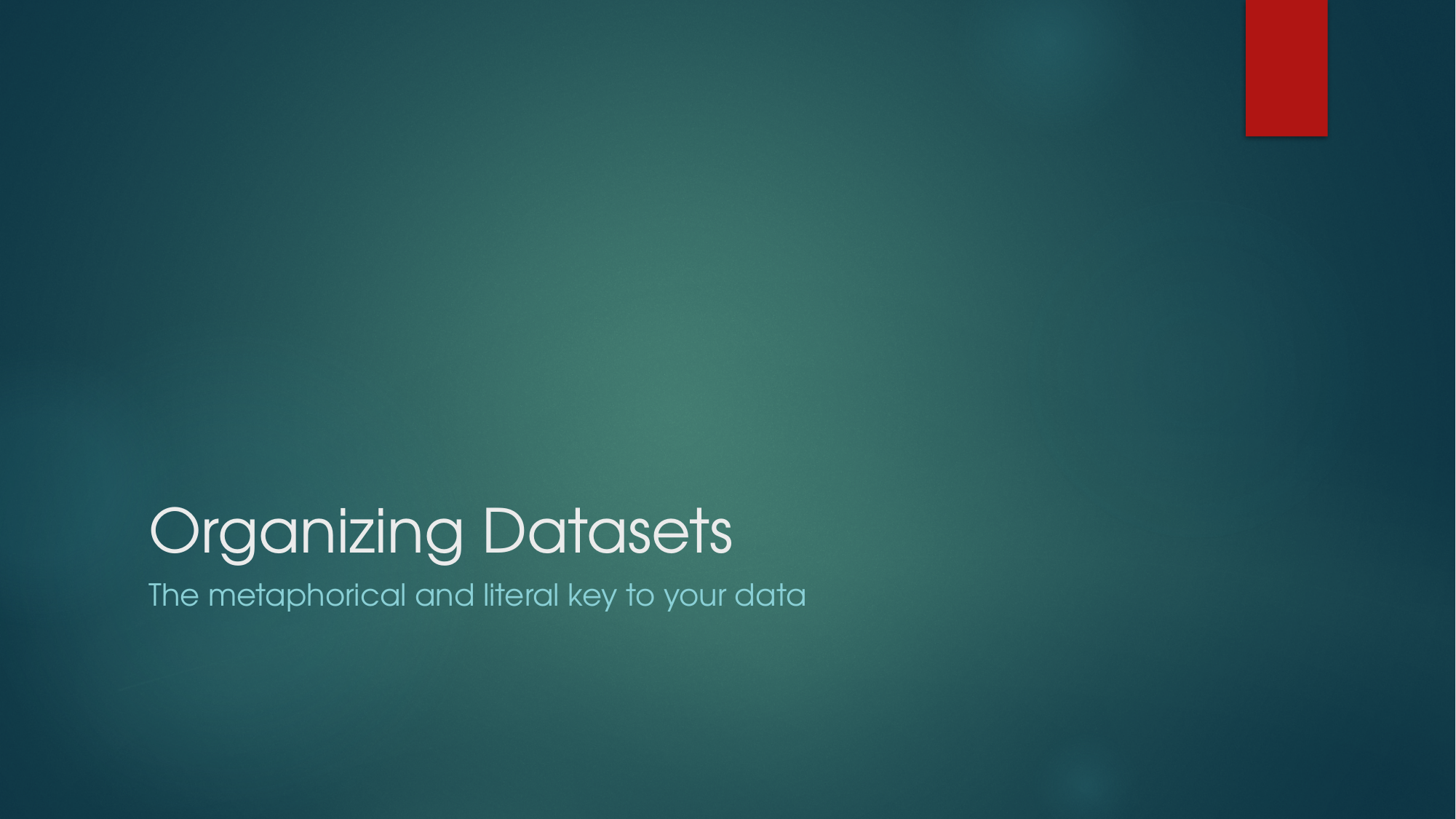

# Organizing Datasets
The metaphorical and literal key to your data